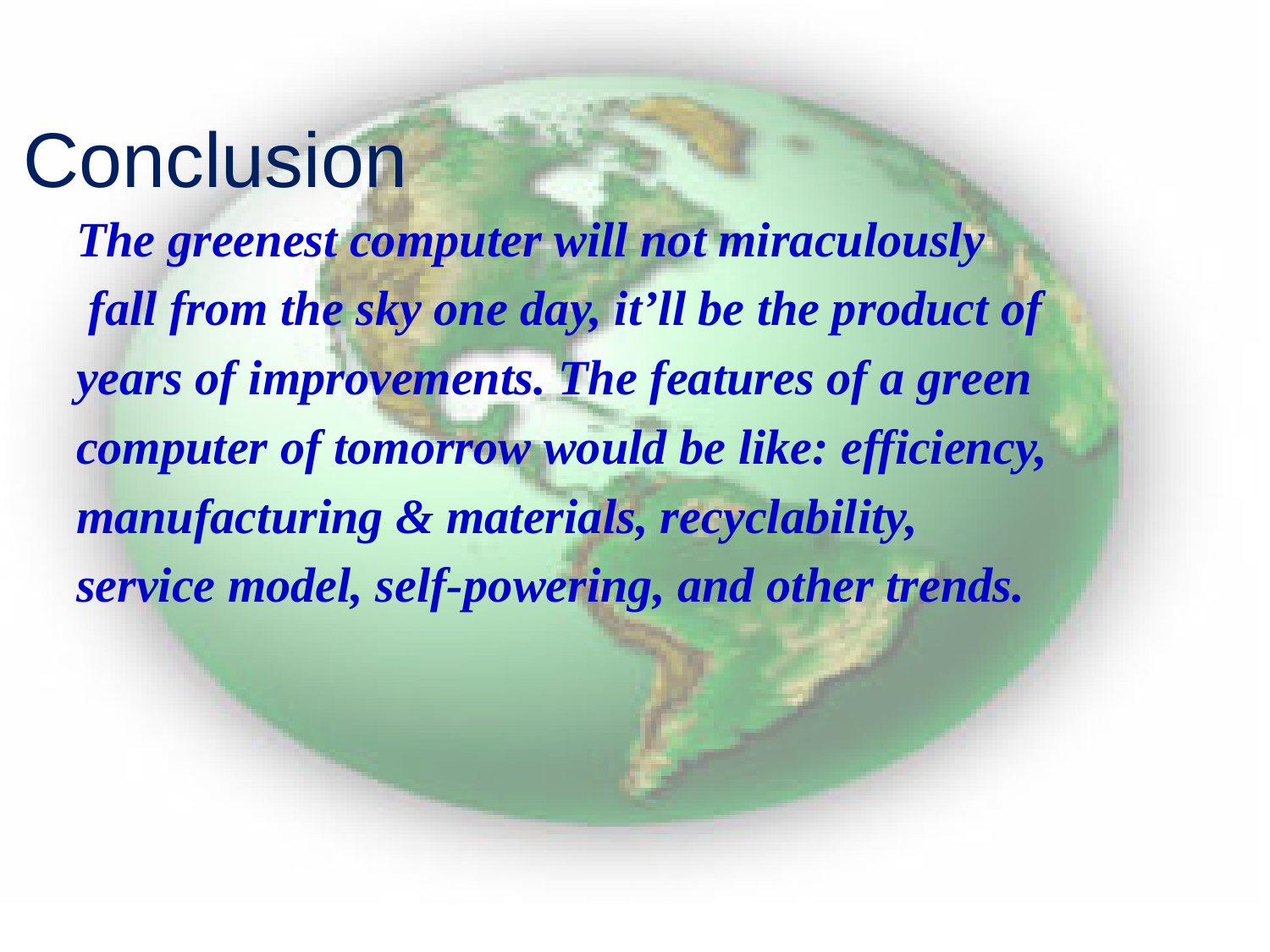

# Conclusion
The greenest computer will not miraculously
 fall from the sky one day, it’ll be the product of
years of improvements. The features of a green
computer of tomorrow would be like: efficiency,
manufacturing & materials, recyclability,
service model, self-powering, and other trends.